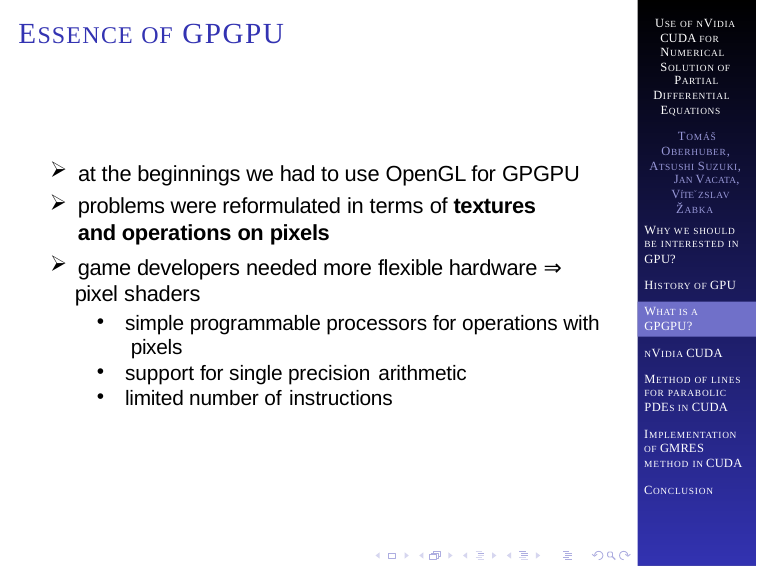

# ESSENCE OF GPGPU
USE OF NVIDIA  CUDA FOR  NUMERICAL  SOLUTION OF
PARTIAL
DIFFERENTIAL
EQUATIONS
TOMÁŠ
OBERHUBER,  ATSUSHI SUZUKI,
JAN VACATA,
VÍTEˇ ZSLAV ŽABKA
at the beginnings we had to use OpenGL for GPGPU
problems were reformulated in terms of textures  and operations on pixels
WHY WE SHOULD  BE INTERESTED IN  GPU?

HISTORY OF GPU
game developers needed more flexible hardware ⇒
pixel shaders
simple programmable processors for operations with  pixels
support for single precision arithmetic
limited number of instructions

WHAT IS A
GPGPU?
NVIDIA CUDA
METHOD OF LINES  FOR PARABOLIC  PDES IN CUDA
IMPLEMENTATION
OF GMRES
METHOD IN CUDA

CONCLUSION